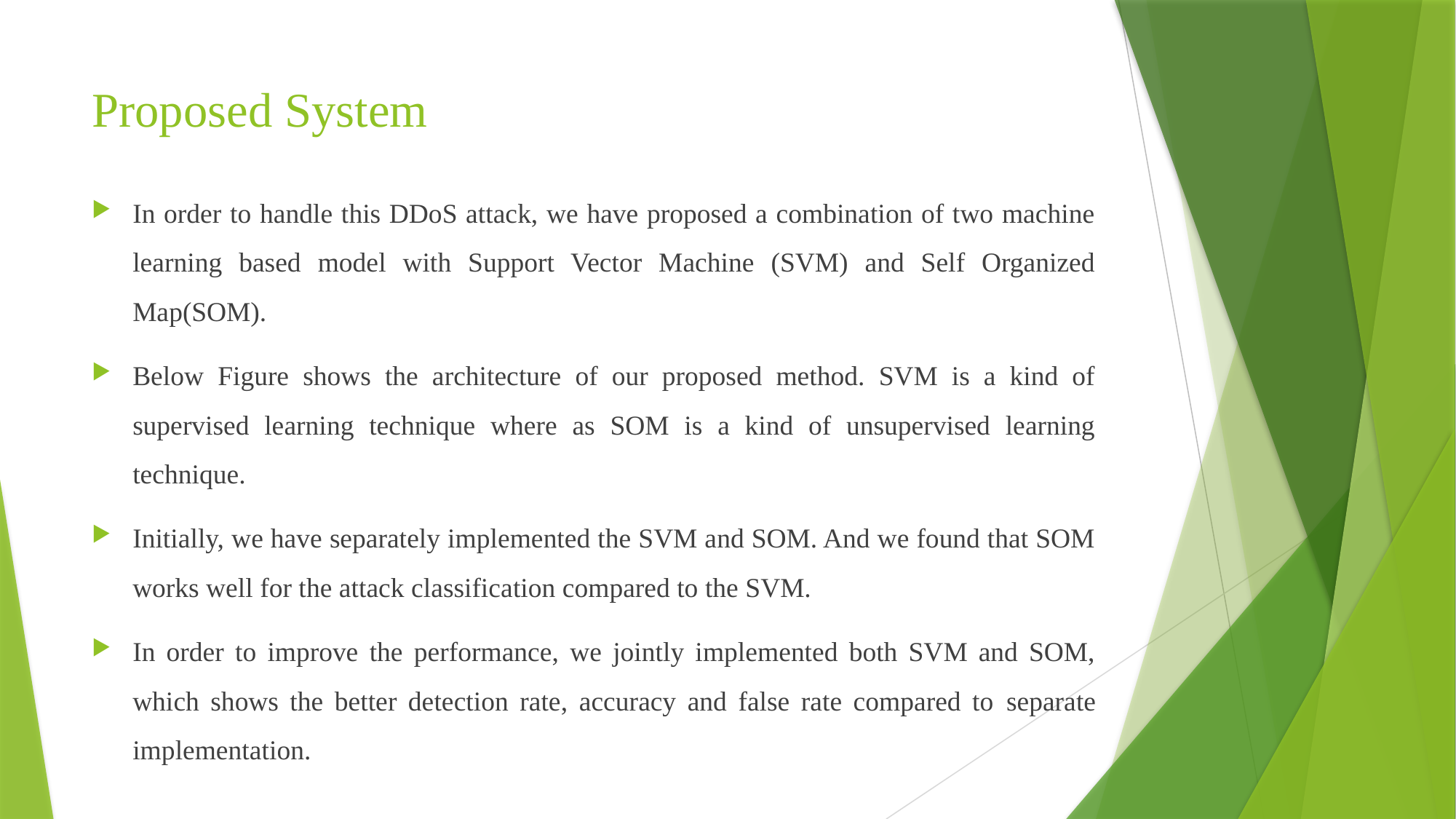

# Proposed System
In order to handle this DDoS attack, we have proposed a combination of two machine learning based model with Support Vector Machine (SVM) and Self Organized Map(SOM).
Below Figure shows the architecture of our proposed method. SVM is a kind of supervised learning technique where as SOM is a kind of unsupervised learning technique.
Initially, we have separately implemented the SVM and SOM. And we found that SOM works well for the attack classification compared to the SVM.
In order to improve the performance, we jointly implemented both SVM and SOM, which shows the better detection rate, accuracy and false rate compared to separate implementation.